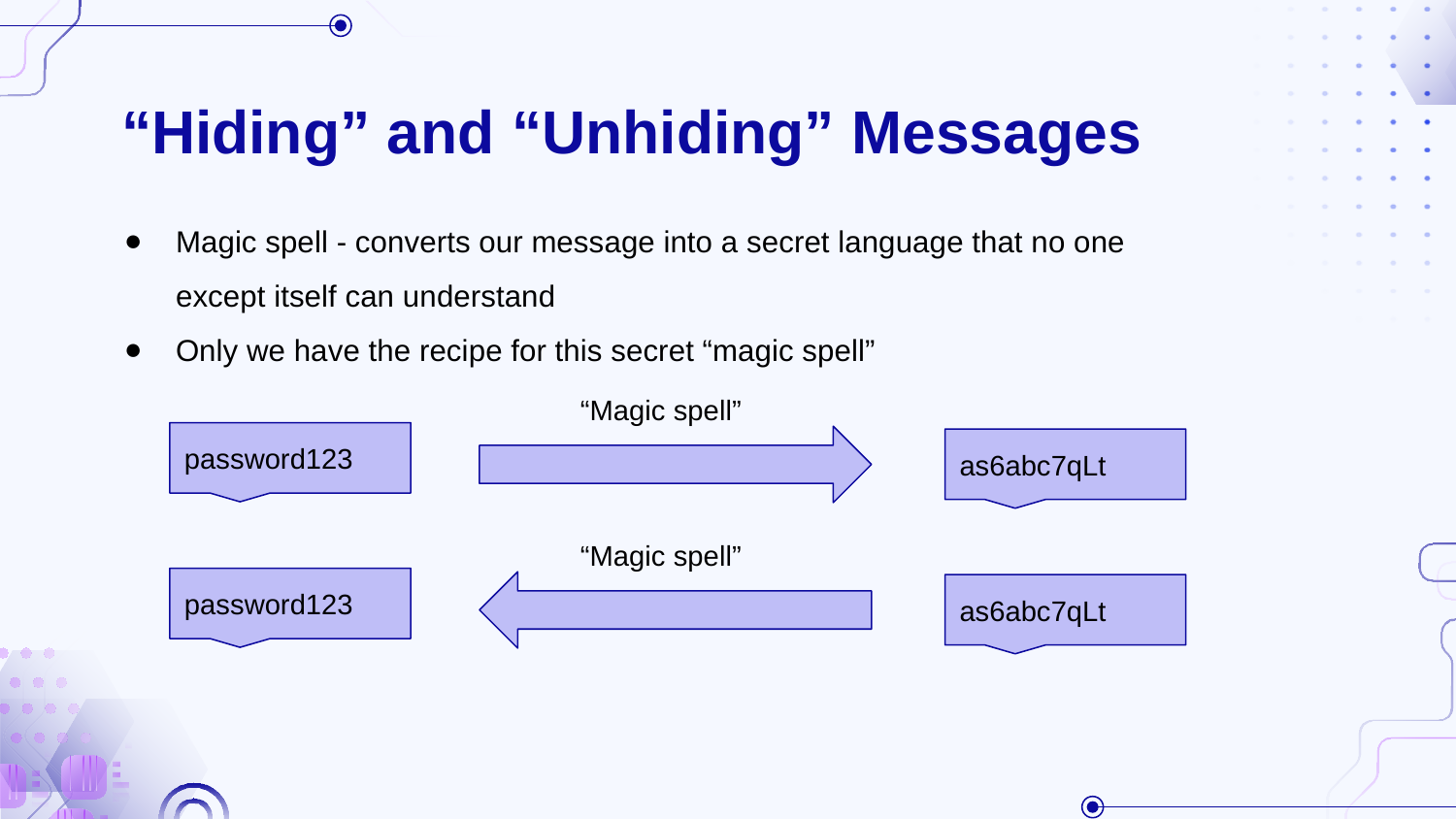

# “Hiding” and “Unhiding” Messages
Magic spell - converts our message into a secret language that no one except itself can understand
Only we have the recipe for this secret “magic spell”
“Magic spell”
password123

as6abc7qLt
“Magic spell”
password123

as6abc7qLt